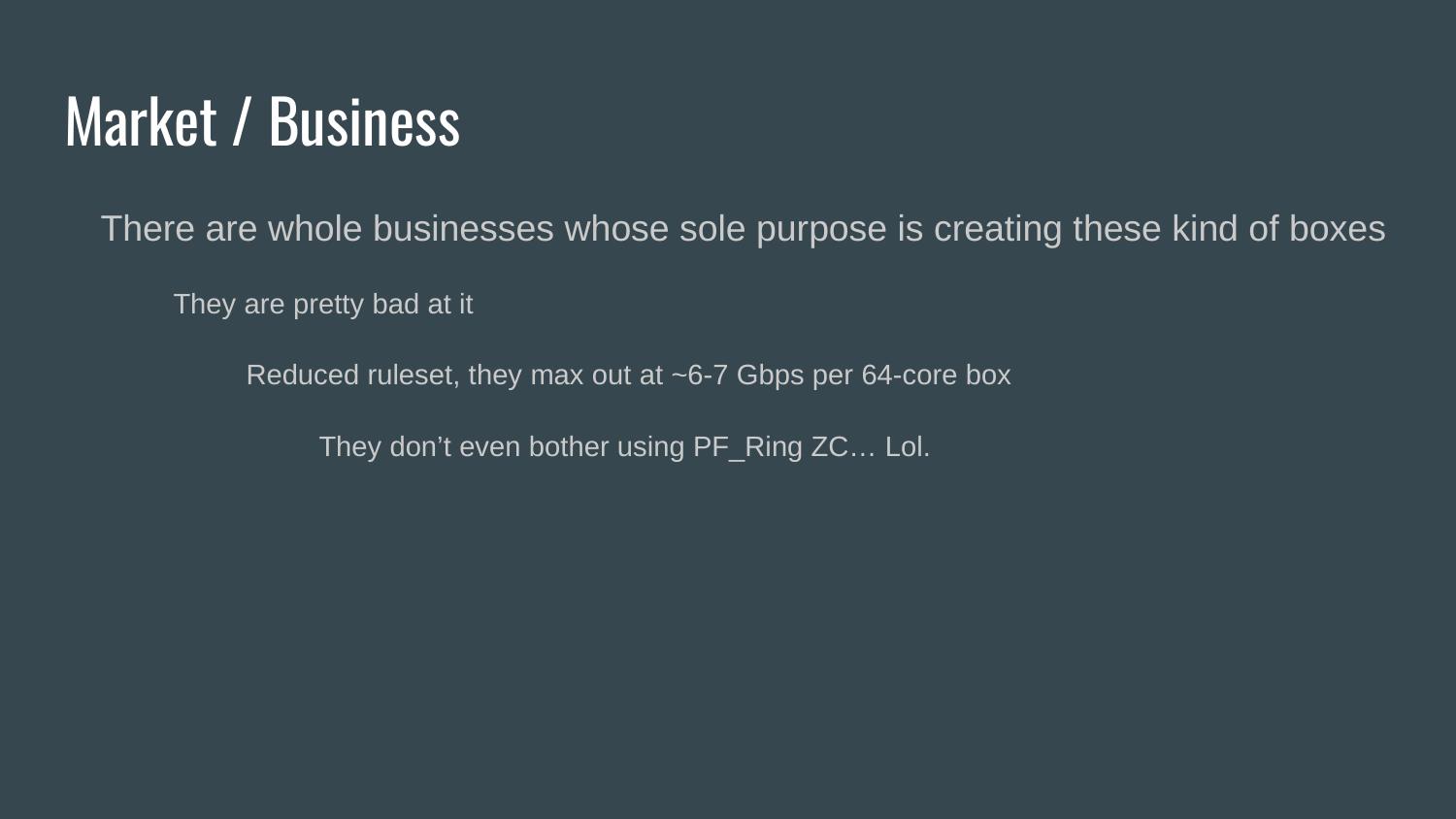

# Market / Business
There are whole businesses whose sole purpose is creating these kind of boxes
They are pretty bad at it
Reduced ruleset, they max out at ~6-7 Gbps per 64-core box
They don’t even bother using PF_Ring ZC… Lol.